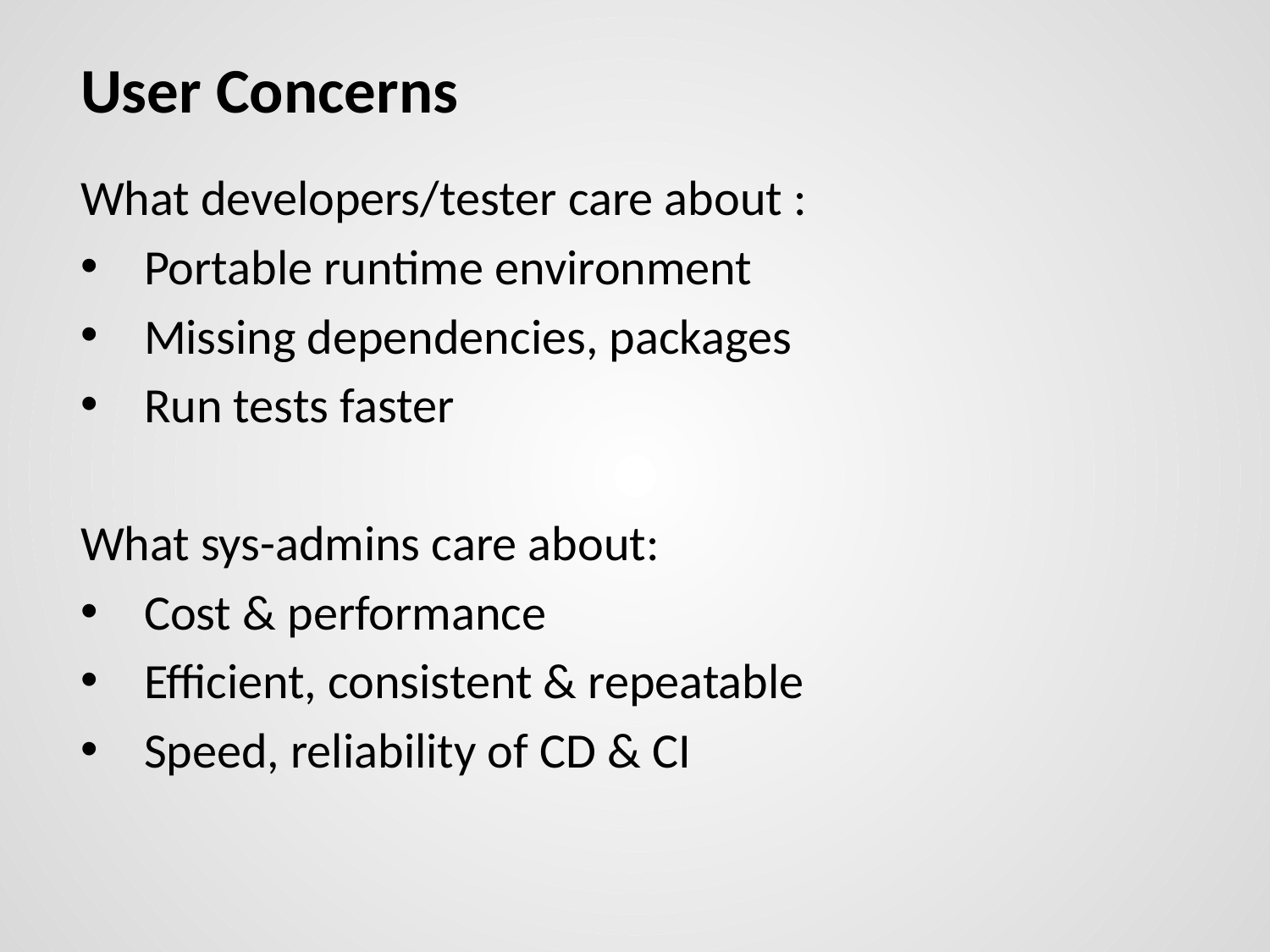

# User Concerns
What developers/tester care about :
Portable runtime environment
Missing dependencies, packages
Run tests faster

What sys-admins care about:
Cost & performance
Efficient, consistent & repeatable
Speed, reliability of CD & CI